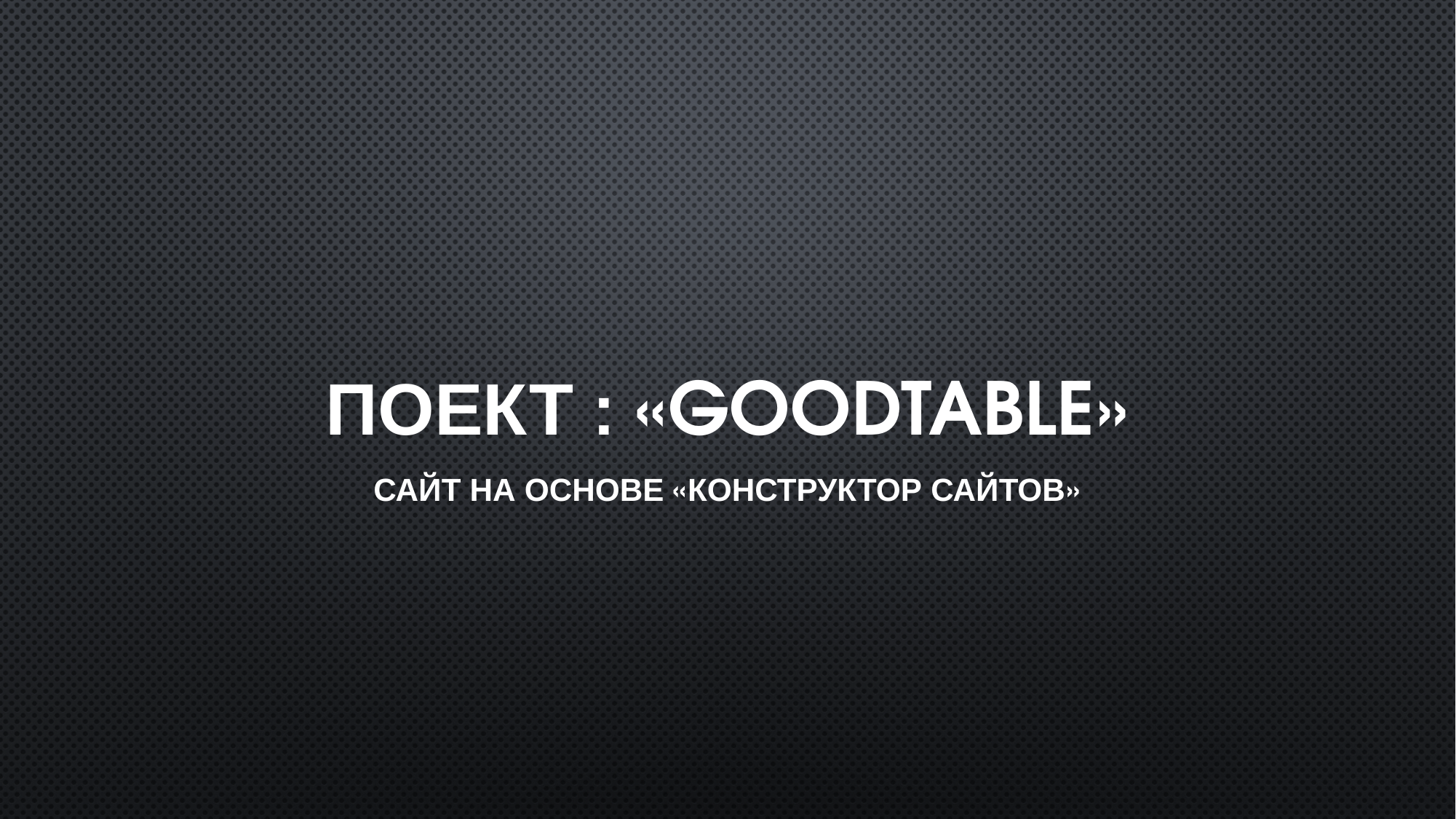

# ПОЕКТ : «GOODTABLE»
Сайт на основе «Конструктор сайтов»